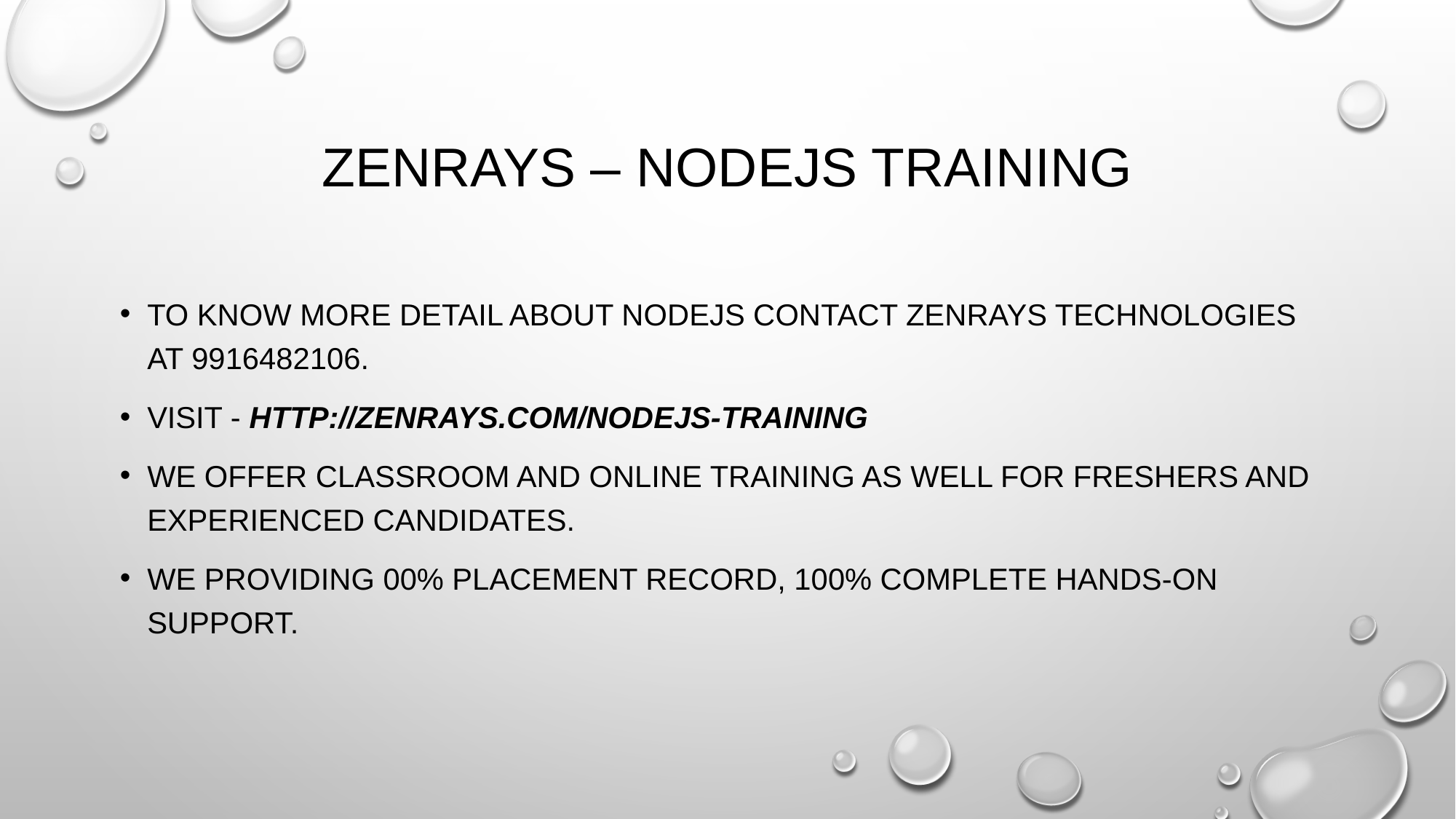

# ZENRAYS – NODEJS TRAINING
To know more detail about NODEJS contact Zenrays technologies at 9916482106.
Visit - http://zenrays.com/nodejs-training
We offer classroom and online training as well for freshers and experienced candidates.
We providing 00% placement record, 100% complete hands-on support.